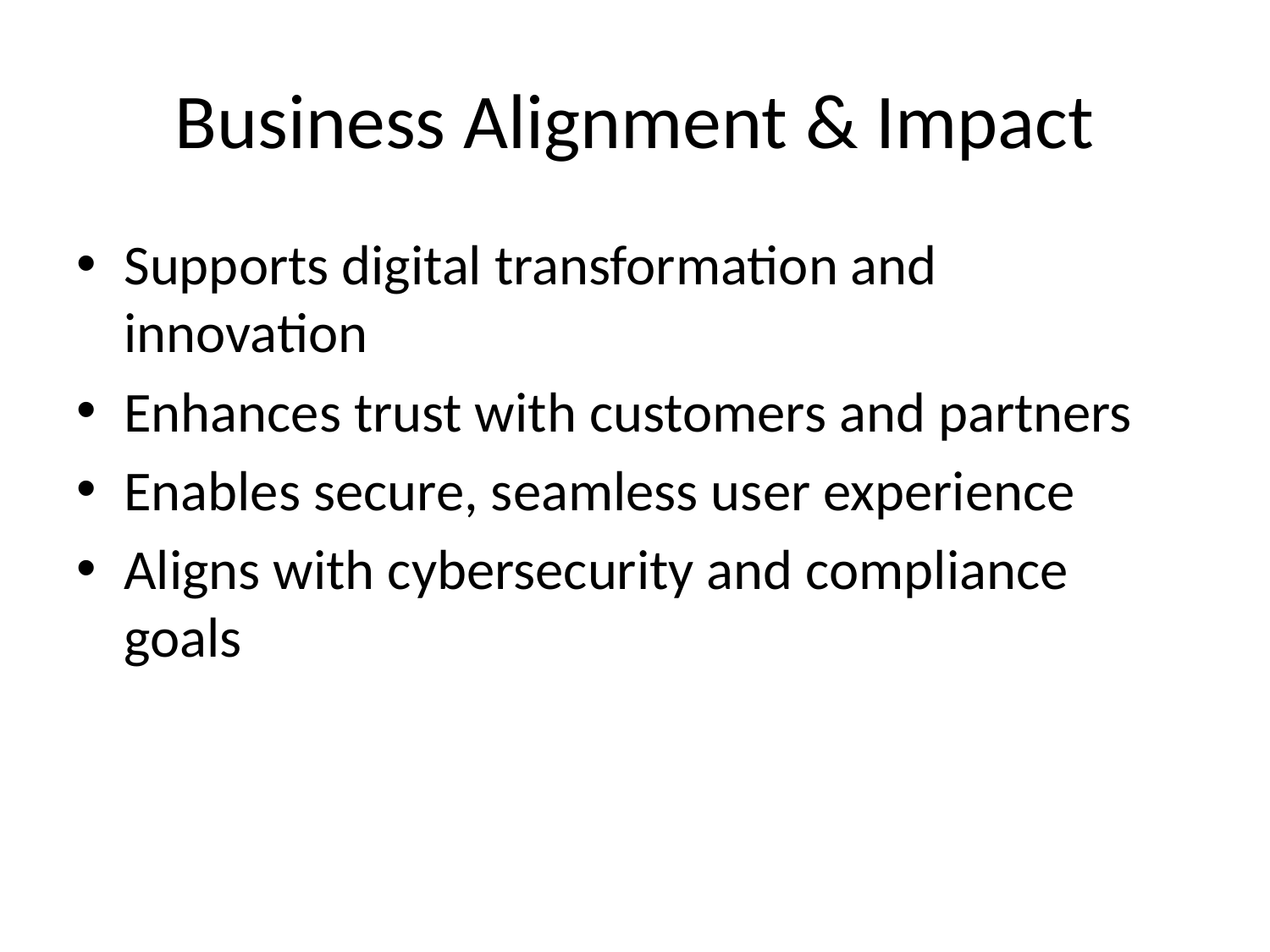

# Business Alignment & Impact
Supports digital transformation and innovation
Enhances trust with customers and partners
Enables secure, seamless user experience
Aligns with cybersecurity and compliance goals